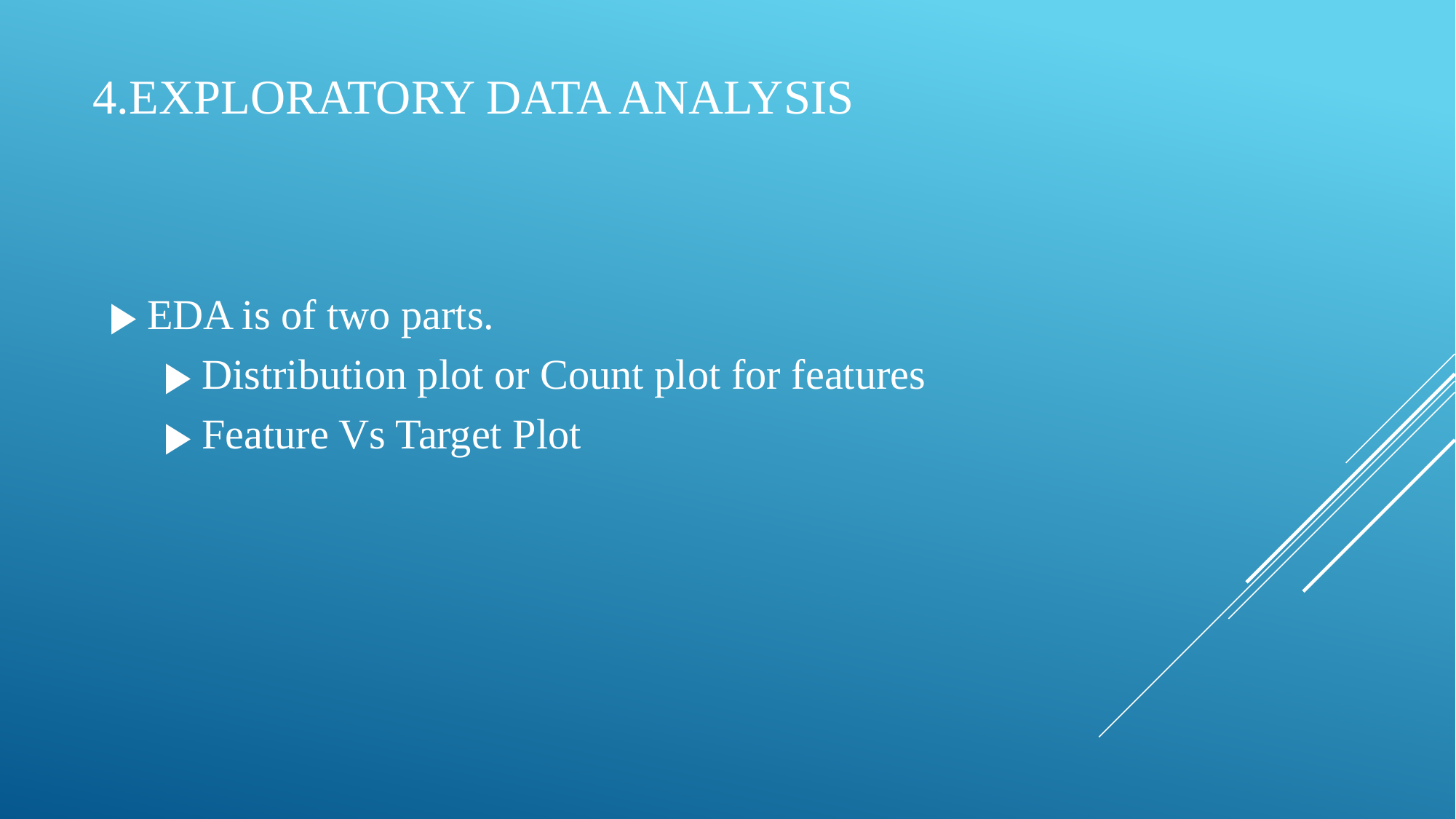

4.EXPLORATORY DATA ANALYSIS

EDA is of two parts.
Distribution plot or Count plot for features
Feature Vs Target Plot
#